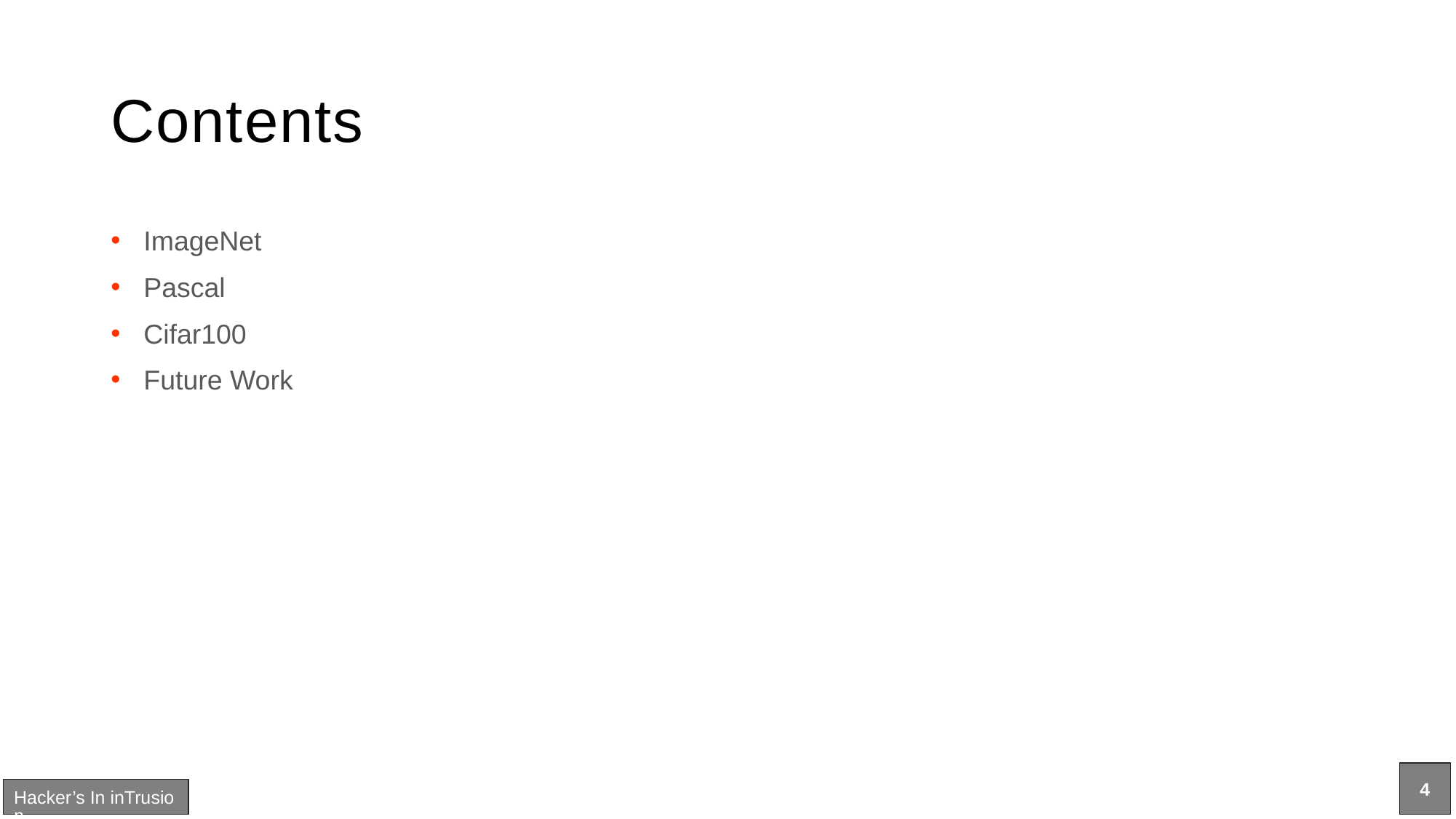

# Contents
ImageNet
Pascal
Cifar100
Future Work
4
Hacker’s In inTrusion